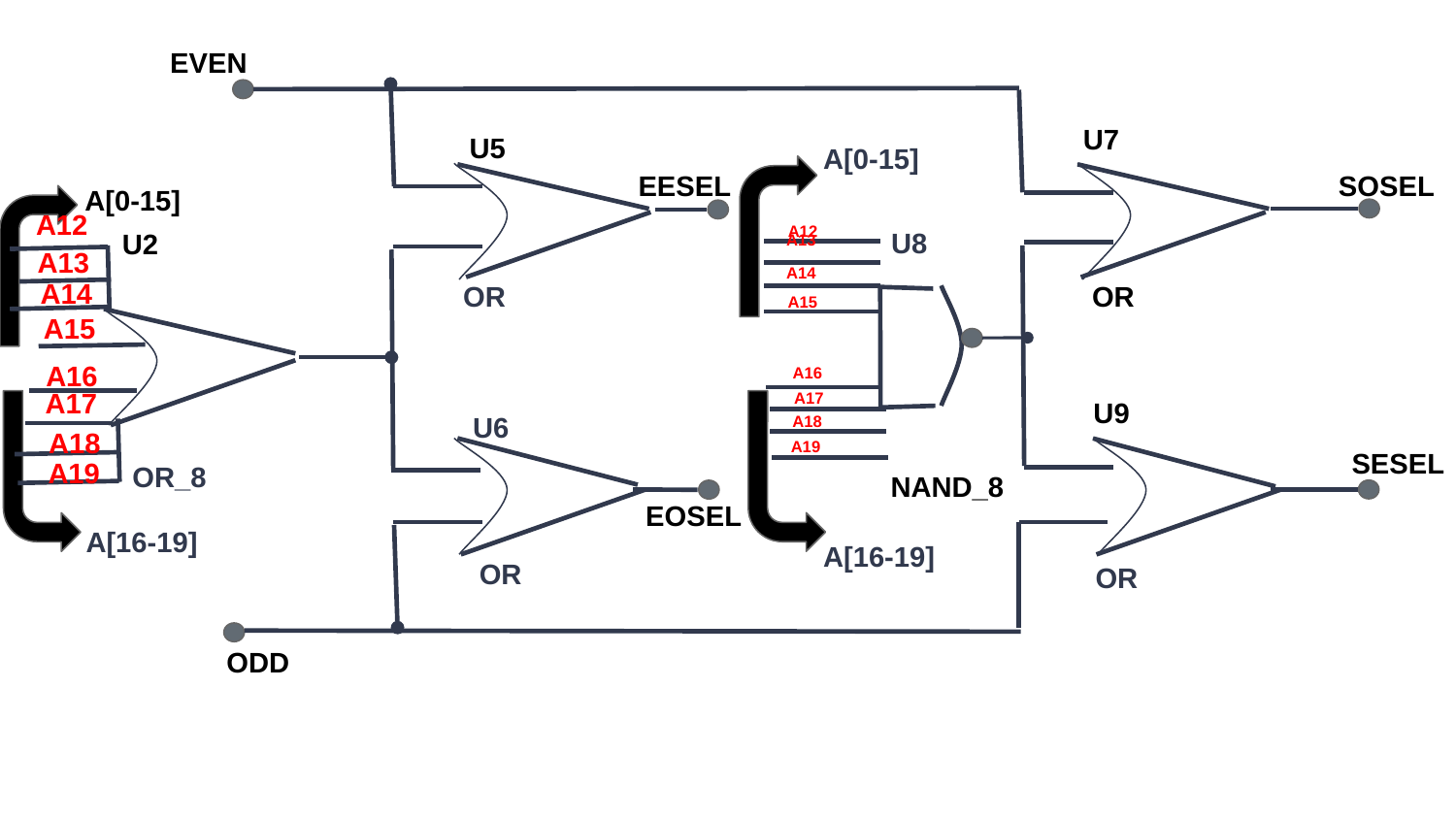

EVEN

U7
U5
A[0-15]
EESEL
SOSEL

A[0-15]

A12

A12
U8
U2
A13
A13
A14
A14
OR
OR
A15

A15

A16
A16
A17
A17
U9

U6
A18
A18
A19
SESEL

A19
OR_8
NAND_8

EOSEL
A[16-19]
A[16-19]
OR
OR

ODD